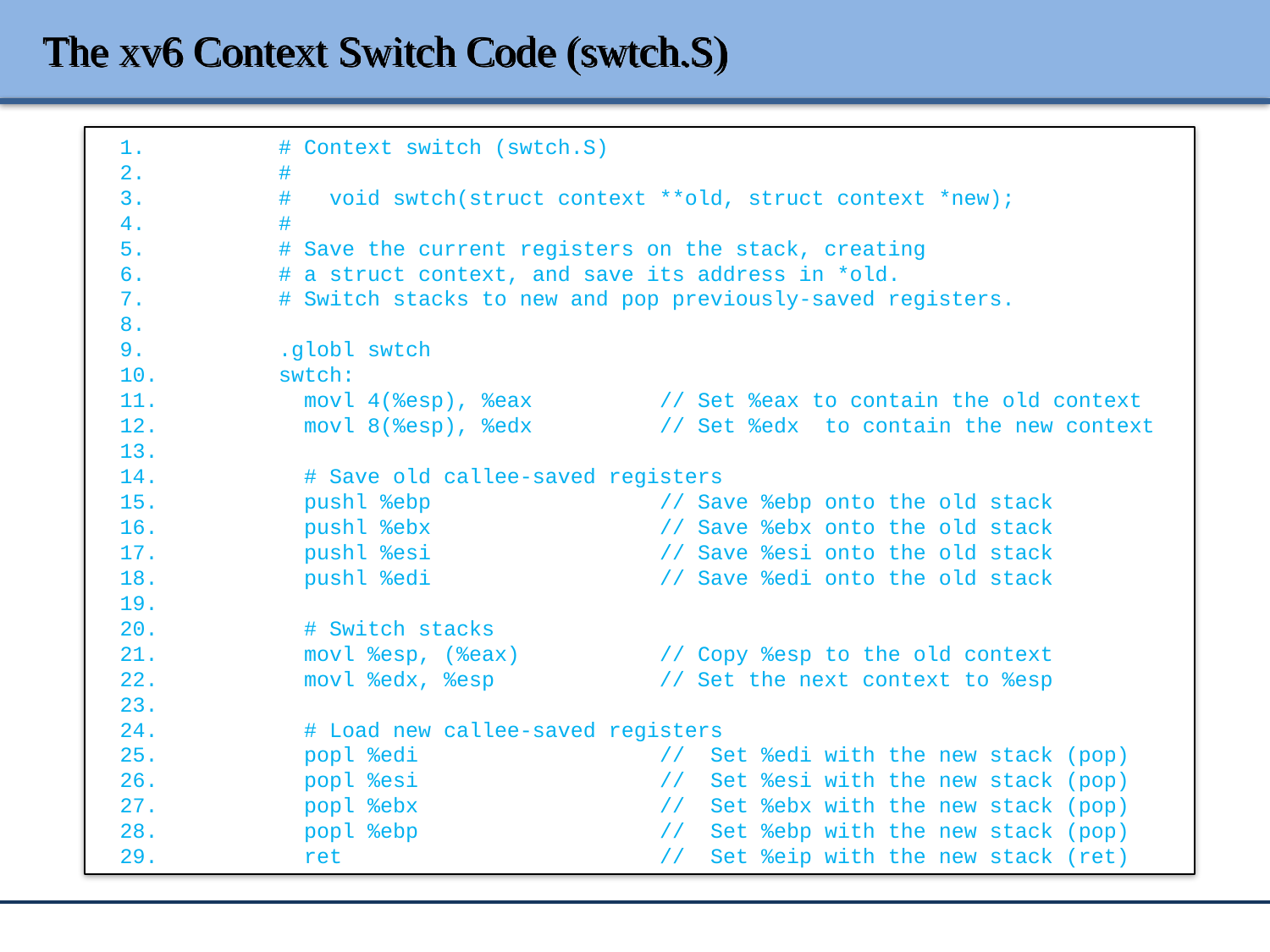

# The xv6 Context Switch Code (swtch.S)
	# Context switch (swtch.S)
	#
	#   void swtch(struct context **old, struct context *new);
	#
	# Save the current registers on the stack, creating
	# a struct context, and save its address in *old.
	# Switch stacks to new and pop previously-saved registers.

	.globl swtch
	swtch:
	  movl 4(%esp), %eax	// Set %eax to contain the old context
	  movl 8(%esp), %edx	// Set %edx  to contain the new context

	  # Save old callee-saved registers
	  pushl %ebp		// Save %ebp onto the old stack
	  pushl %ebx		// Save %ebx onto the old stack
	  pushl %esi		// Save %esi onto the old stack
	  pushl %edi		// Save %edi onto the old stack

	  # Switch stacks
	  movl %esp, (%eax)		// Copy %esp to the old context
	  movl %edx, %esp             // Set the next context to %esp

	  # Load new callee-saved registers
	  popl %edi		//  Set %edi with the new stack (pop)
	  popl %esi		//  Set %esi with the new stack (pop)
	  popl %ebx		//  Set %ebx with the new stack (pop)
	  popl %ebp		//  Set %ebp with the new stack (pop)
	  ret			//  Set %eip with the new stack (ret)